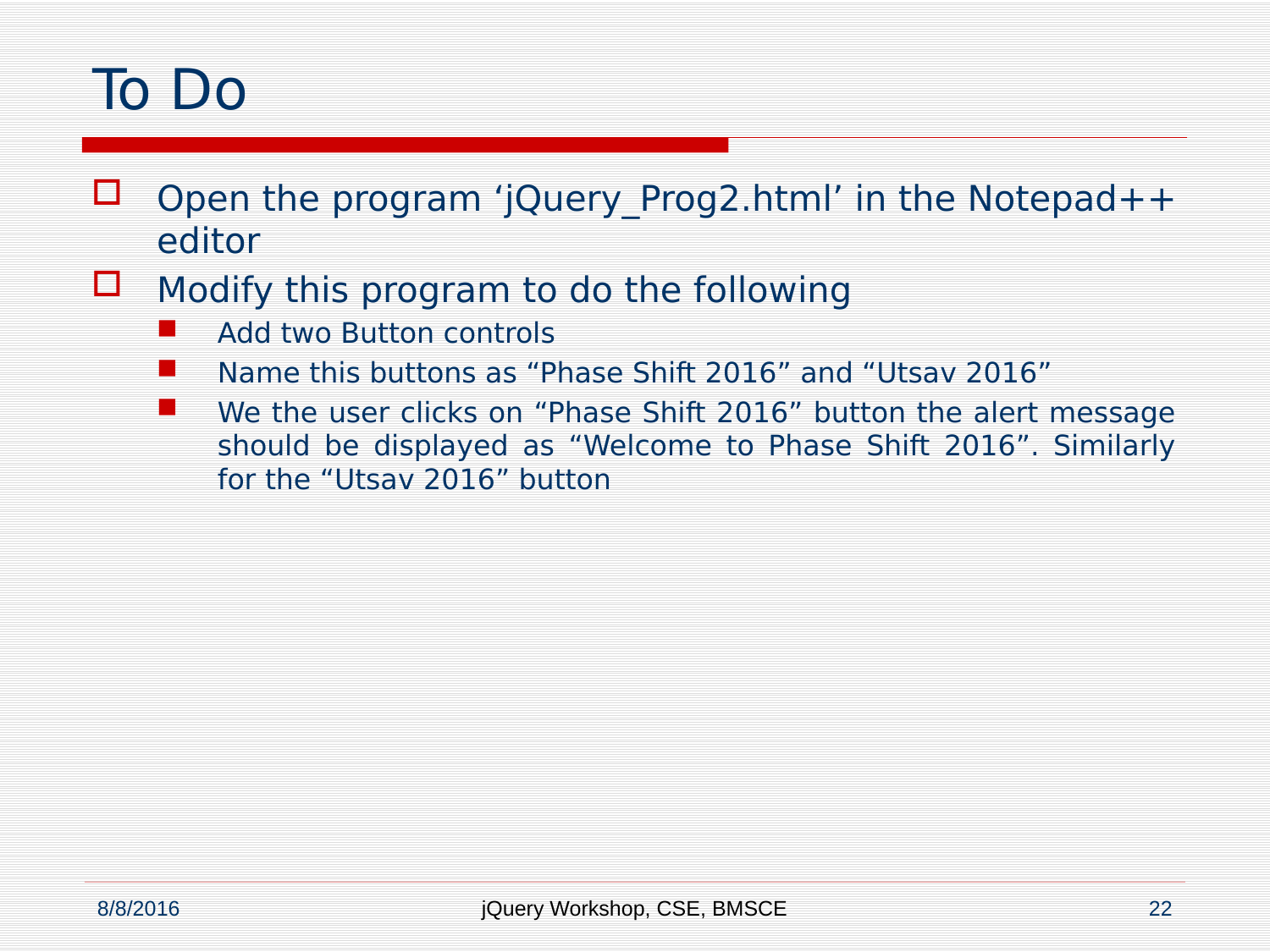

# To Do
Open the program ‘jQuery_Prog2.html’ in the Notepad++ editor
Modify this program to do the following
Add two Button controls
Name this buttons as “Phase Shift 2016” and “Utsav 2016”
We the user clicks on “Phase Shift 2016” button the alert message should be displayed as “Welcome to Phase Shift 2016”. Similarly for the “Utsav 2016” button
jQuery Workshop, CSE, BMSCE
22
8/8/2016